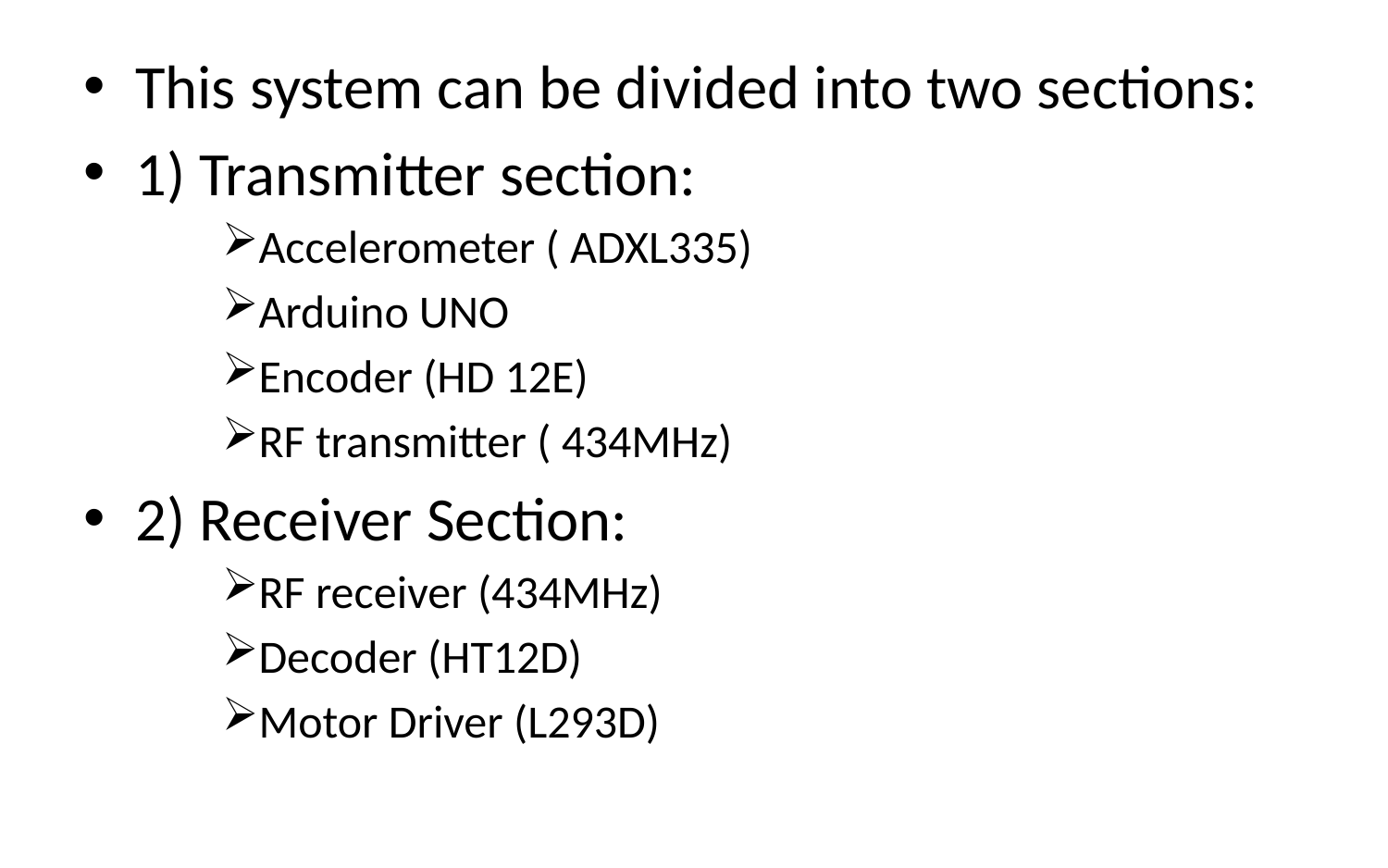

This system can be divided into two sections:
1) Transmitter section:
Accelerometer ( ADXL335)
Arduino UNO
Encoder (HD 12E)
RF transmitter ( 434MHz)
2) Receiver Section:
RF receiver (434MHz)
Decoder (HT12D)
Motor Driver (L293D)